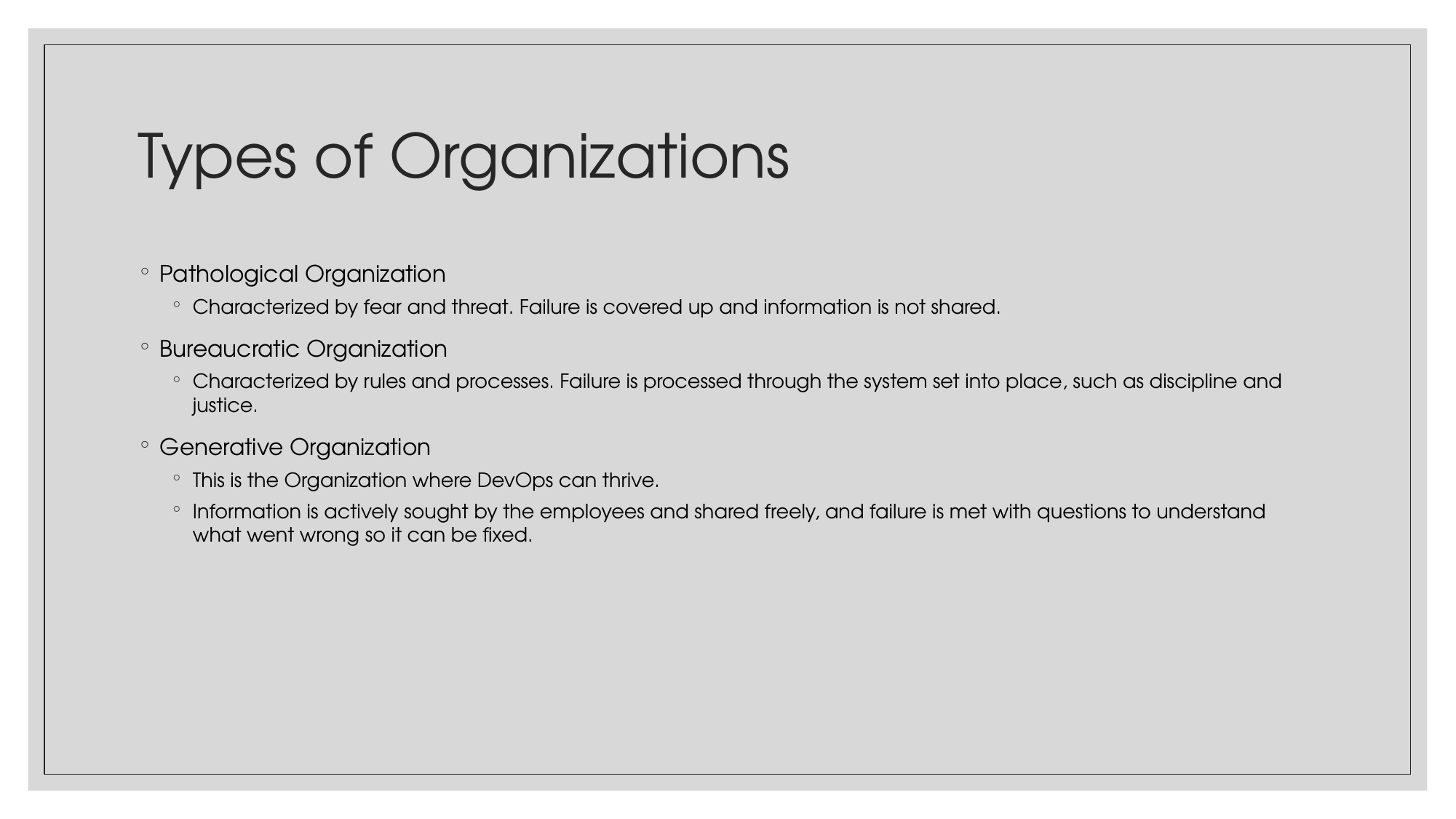

# Types of Organizations
Pathological Organization
Characterized by fear and threat. Failure is covered up and information is not shared.
Bureaucratic Organization
Characterized by rules and processes. Failure is processed through the system set into place, such as discipline and justice.
Generative Organization
This is the Organization where DevOps can thrive.
Information is actively sought by the employees and shared freely, and failure is met with questions to understand what went wrong so it can be fixed.